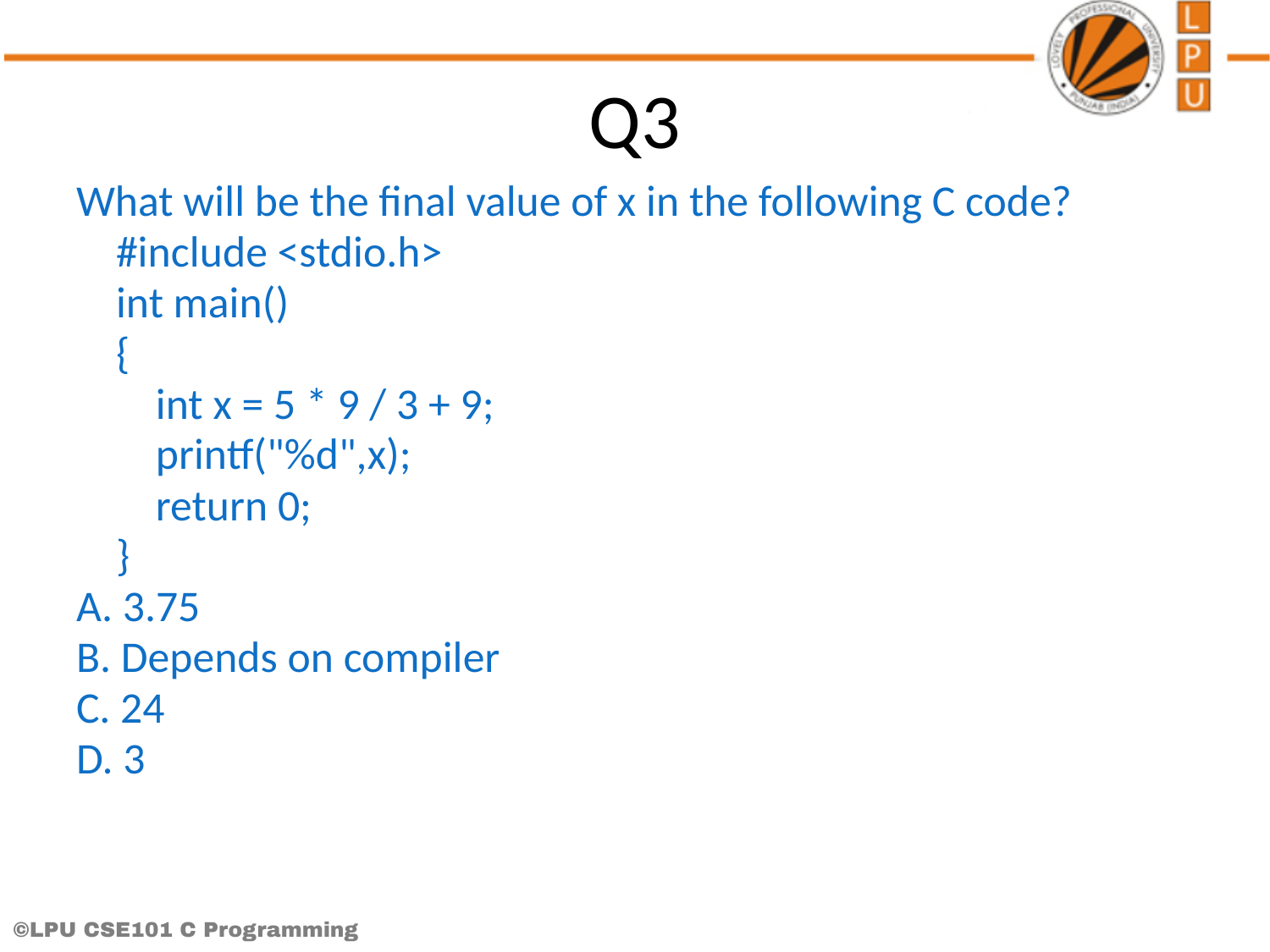

# Q3
What will be the final value of x in the following C code?
    #include <stdio.h>
    int main()
    {
        int x = 5 * 9 / 3 + 9;
        printf("%d",x);
        return 0;
    }
A. 3.75
B. Depends on compiler
C. 24
D. 3